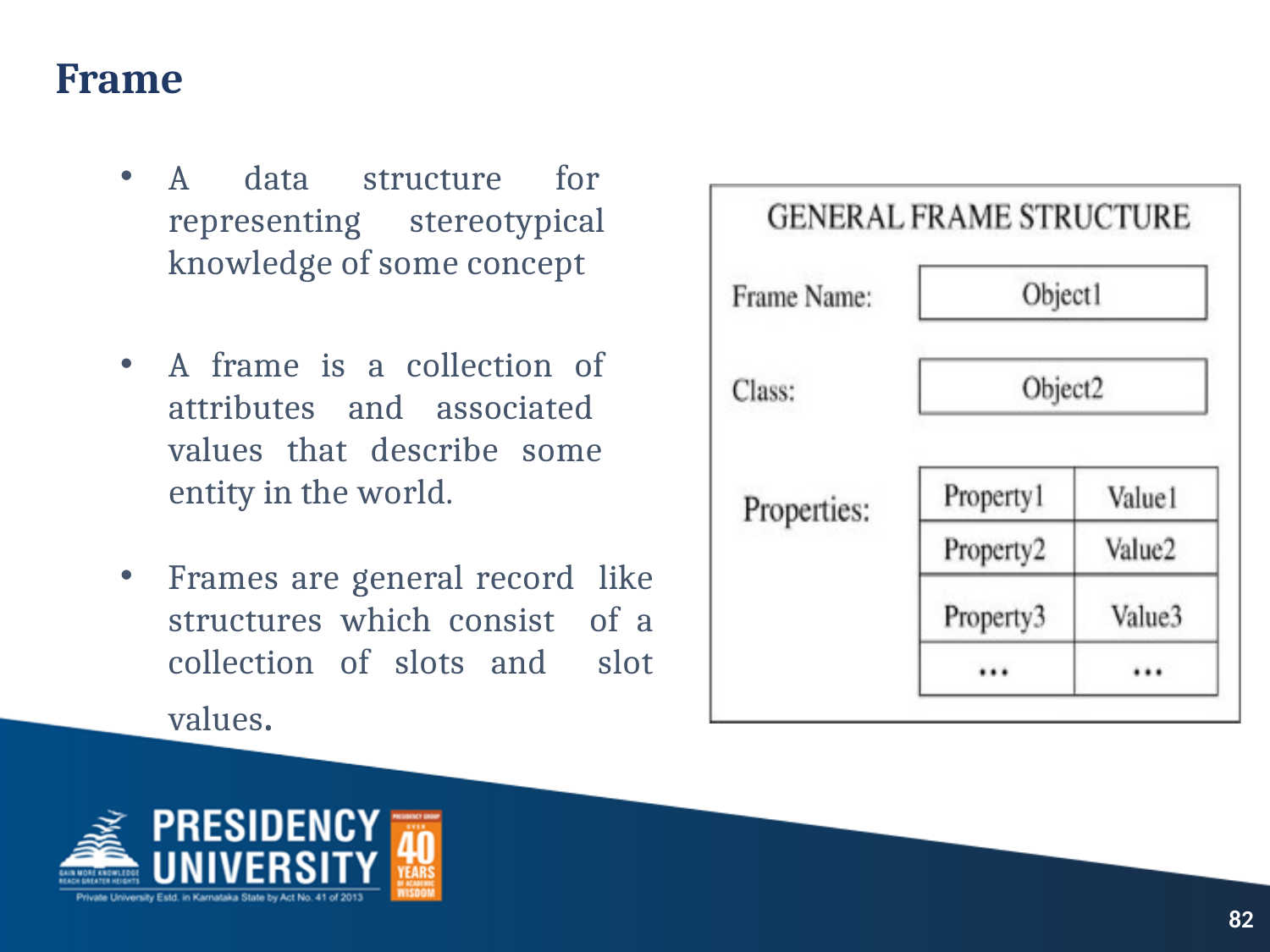

# Frame
A data structure for  representing stereotypical  knowledge of some concept

A frame is a collection of  attributes and associated  values that describe some  entity in the world.

Frames are general record  like structures which consist  of a collection of slots and  slot values.

82